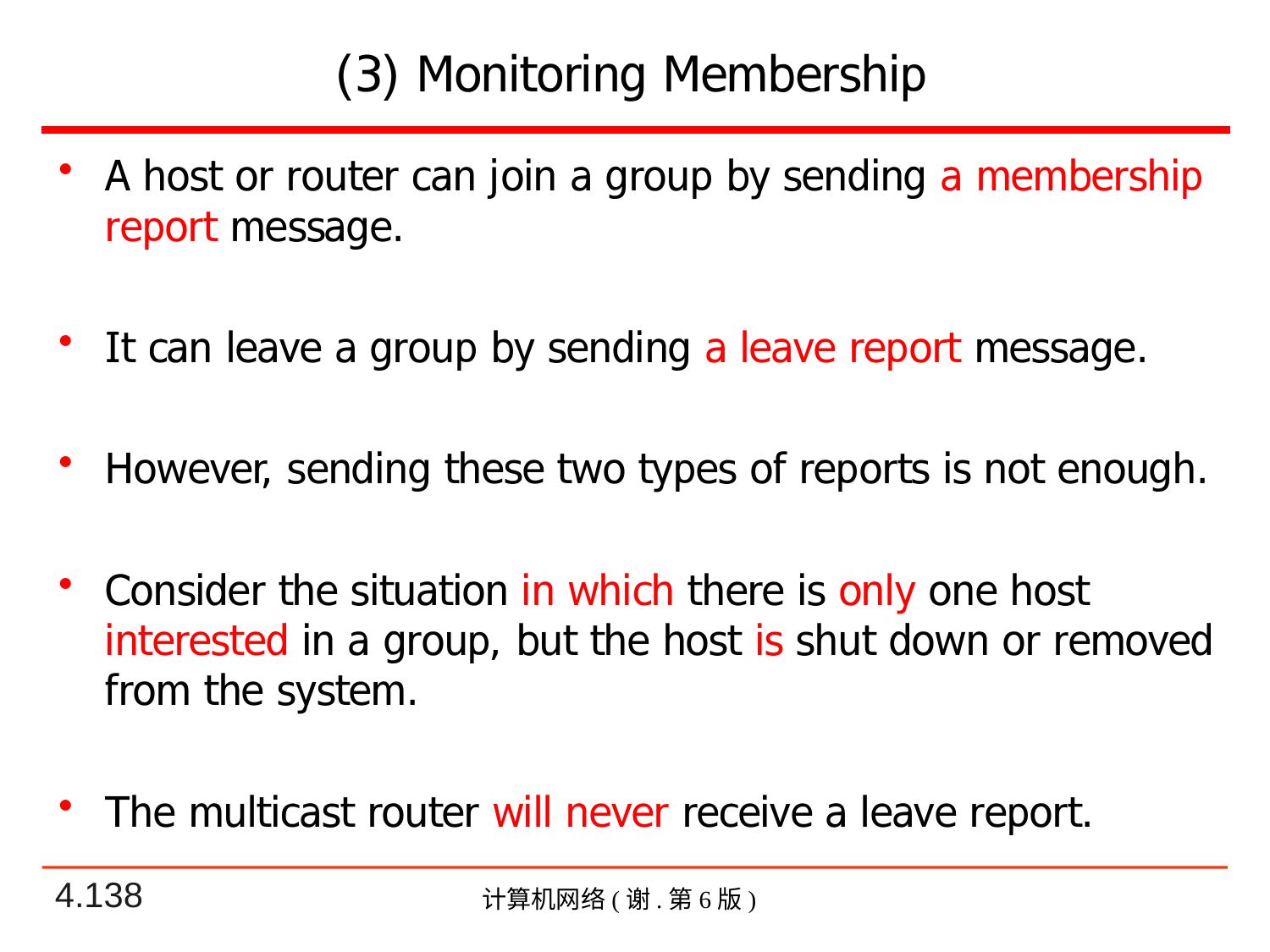

# (3) Monitoring Membership
A host or router can join a group by sending a membership report message.

It can leave a group by sending a leave report message.

However, sending these two types of reports is not enough.

Consider the situation in which there is only one host interested in a group, but the host is shut down or removed from the system.

The multicast router will never receive a leave report.